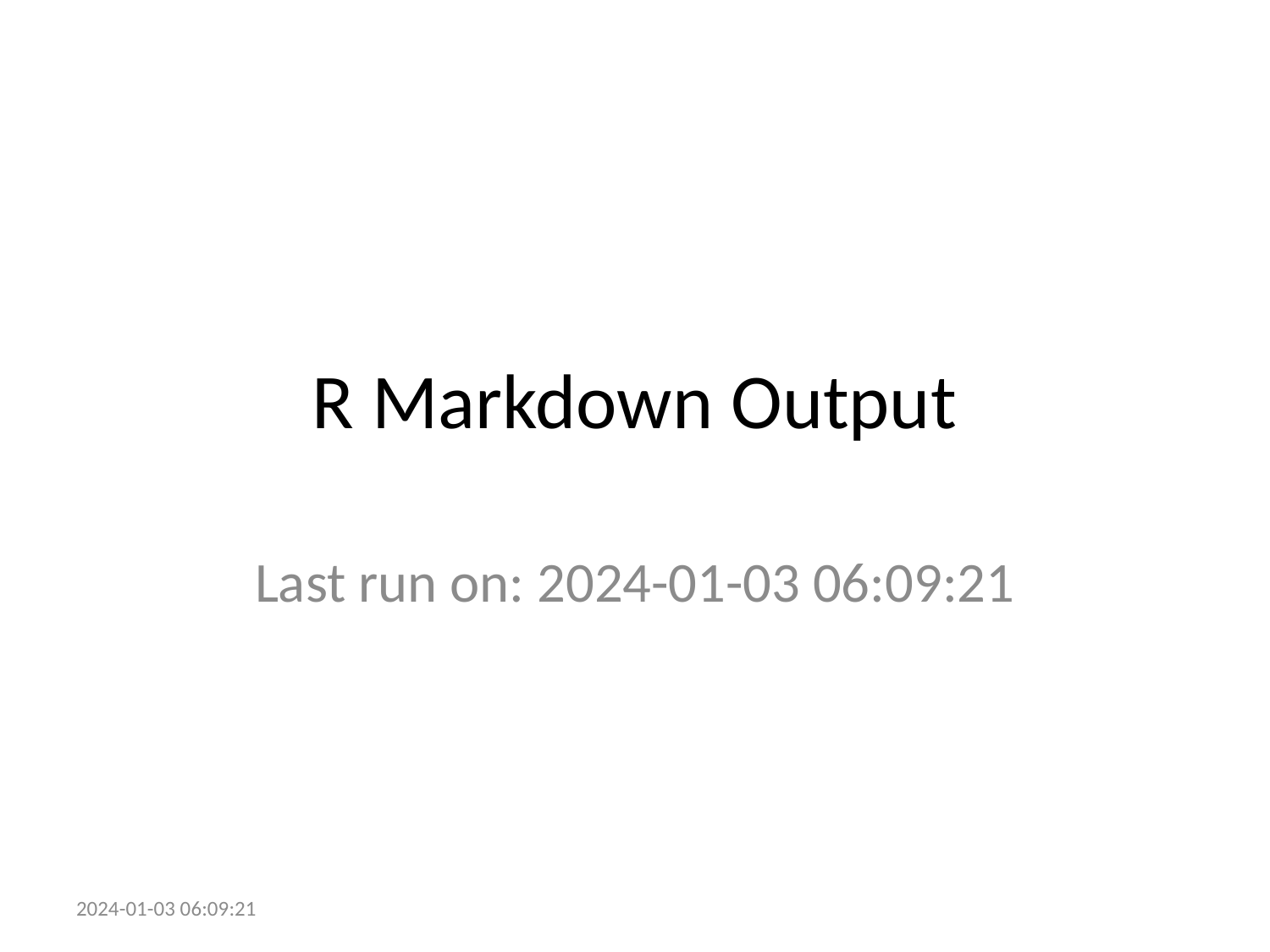

# R Markdown Output
Last run on: 2024-01-03 06:09:21
2024-01-03 06:09:21